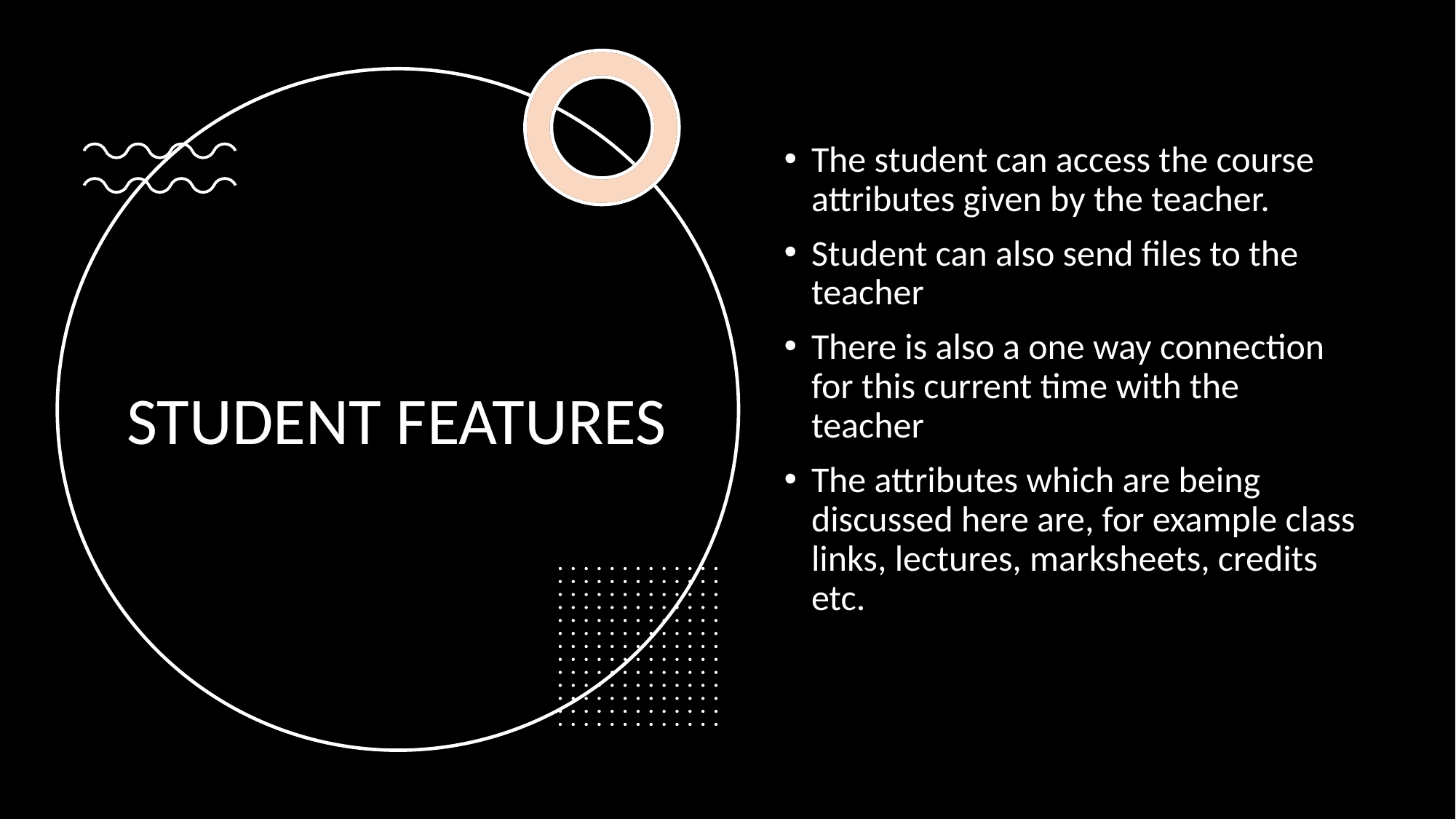

The student can access the course attributes given by the teacher.
Student can also send files to the teacher
There is also a one way connection for this current time with the teacher
The attributes which are being discussed here are, for example class links, lectures, marksheets, credits etc.

# STUDENT FEATURES